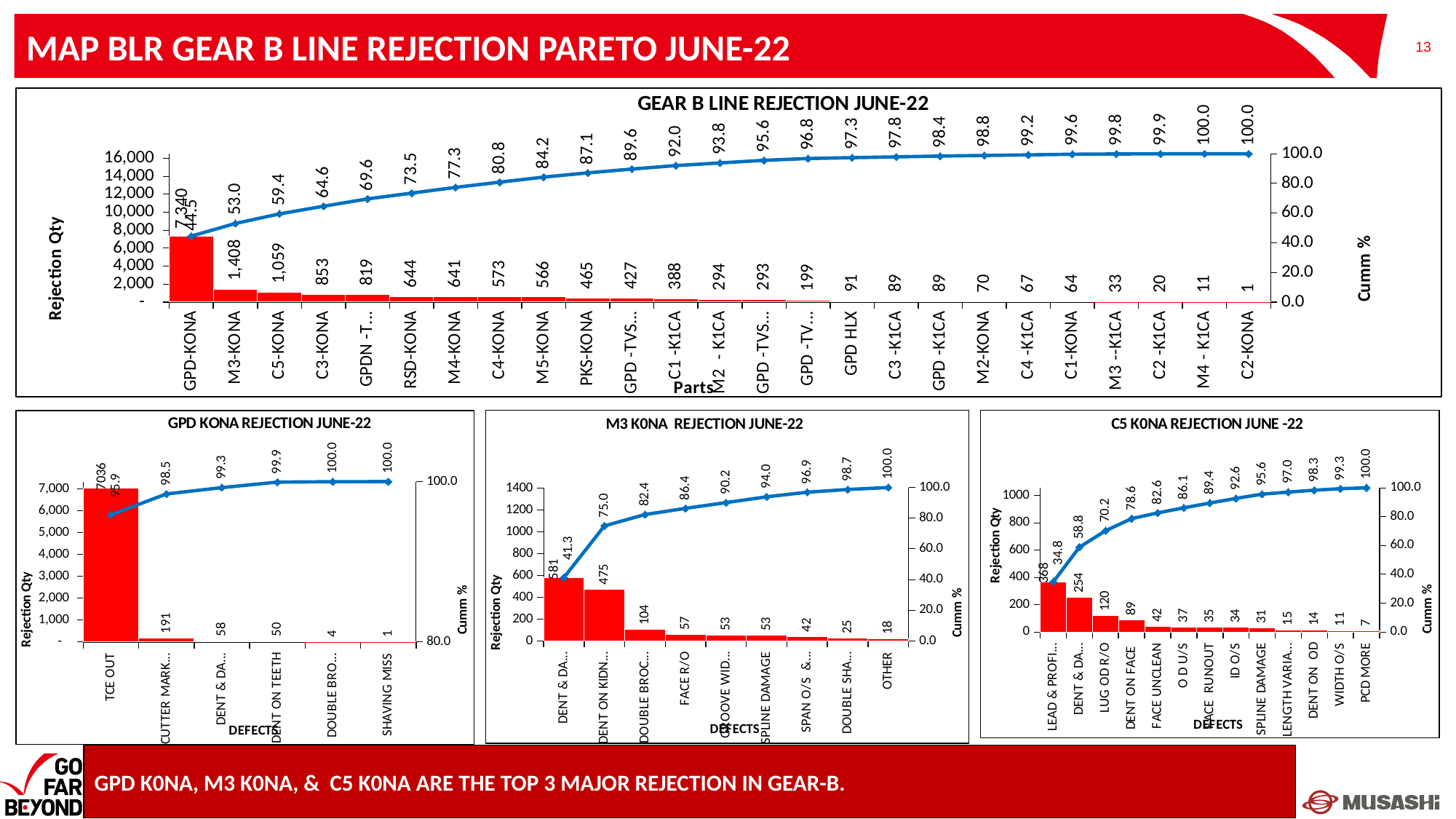

# MAP BLR GEAR B LINE REJECTION PARETO JUNE-22
13

### Chart: GEAR B LINE REJECTION JUNE-22

| Category | Rej Qty | Cumm % |
|---|---|---|
| GPD-KONA | 7340.0 | 44.474066892874454 |
| M3-KONA | 1408.0 | 53.0053320407174 |
| C5-KONA | 1059.0 | 59.421958313136216 |
| C3-KONA | 853.0 | 64.59040232670867 |
| GPDN -TVS APACHE | 819.0 | 69.5528356761997 |
| RSD-KONA | 644.0 | 73.45492001938923 |
| M4-KONA | 641.0 | 77.33882695104217 |
| C4-KONA | 573.0 | 80.81071255453224 |
| M5-KONA | 566.0 | 84.24018419777025 |
| PKS-KONA | 465.0 | 87.05768298594279 |
| GPD -TVS SPORTS | 427.0 | 89.64493456131846 |
| C1 -K1CA | 388.0 | 91.99587978671838 |
| M2  - K1CA | 294.0 | 93.77726611730489 |
| GPD -TVS STAR | 293.0 | 95.55259331071255 |
| GPD -TVS APACHE | 199.0 | 96.75836160930683 |
| GPD HLX | 91.0 | 97.30974309258362 |
| C3 -K1CA | 89.0 | 97.84900630150265 |
| GPD -K1CA | 89.0 | 98.38826951042171 |
| M2-KONA | 70.0 | 98.8124091129423 |
| C4 -K1CA | 67.0 | 99.21837130392632 |
| C1-KONA | 64.0 | 99.60615608337373 |
| M3 --K1CA | 33.0 | 99.8061076102763 |
| C2 -K1CA | 20.0 | 99.92729035385362 |
| M4 - K1CA | 11.0 | 99.99394086282113 |
| C2-KONA | 1.0 | 100.0 |

### Chart: M3 K0NA  REJECTION JUNE-22

| Category | Qty | Cumm % |
|---|---|---|
|  DENT & DAMAGE | 581.0 | 41.26420454545455 |
| DENT ON KIDNEY FACE  | 475.0 | 75.0 |
| DOUBLE BROCHING/SHAPING | 104.0 | 82.38636363636364 |
| FACE R/O | 57.0 | 86.4346590909091 |
| GROOVE WIDTH NG | 53.0 | 90.19886363636364 |
| SPLINE DAMAGE | 53.0 | 93.96306818181819 |
| SPAN O/S  & U/S | 42.0 | 96.94602272727273 |
| DOUBLE SHAPING | 25.0 | 98.7215909090909 |
| OTHER | 18.0 | 100.0 |

### Chart: C5 K0NA REJECTION JUNE -22

| Category |  |  |
|---|---|---|
| LEAD & PROFILE OUT | 368.0 | 34.815515610217595 |
|  DENT & DAMAGE | 254.0 | 58.84578997161778 |
| LUG OD R/O | 120.0 | 70.19867549668874 |
| DENT ON FACE  | 89.0 | 78.61873226111636 |
| FACE UNCLEAN | 42.0 | 82.5922421948912 |
| O D U/S | 37.0 | 86.09271523178808 |
| FACE  RUNOUT | 35.0 | 89.40397350993378 |
| ID O/S | 34.0 | 92.62062440870388 |
| SPLINE DAMAGE | 31.0 | 95.55345316934721 |
| LENGTH VARIATION | 15.0 | 96.97256385998108 |
| DENT ON  OD | 14.0 | 98.29706717123936 |
| WIDTH O/S | 11.0 | 99.33774834437087 |
| PCD MORE | 7.0 | 100.0 |

### Chart: GPD KONA REJECTION JUNE-22

| Category | Qty | Cumm % |
|---|---|---|
| TCE OUT | 7036.0 | 95.858310626703 |
| CUTTER MARK ON TEETH | 191.0 | 98.46049046321527 |
|  DENT & DAMAGE | 58.0 | 99.25068119891009 |
| DENT ON TEETH | 50.0 | 99.93188010899182 |
| DOUBLE BROCHING | 4.0 | 99.98637602179836 |
| SHAVING MISS | 1.0 | 100.0 |
GPD K0NA, M3 K0NA, &  C5 K0NA ARE THE TOP 3 MAJOR REJECTION IN GEAR-B.